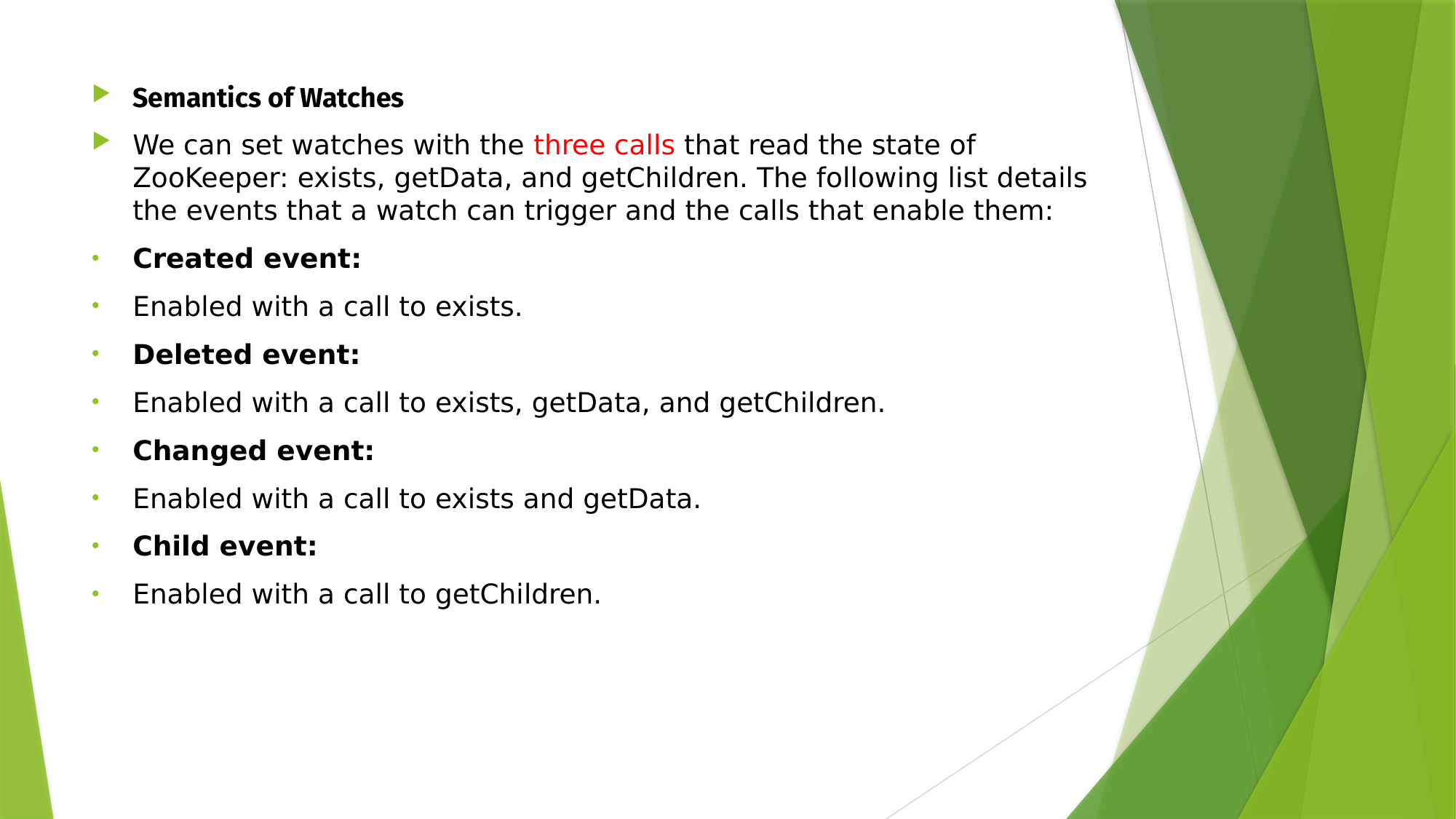

Semantics of Watches
We can set watches with the three calls that read the state of ZooKeeper: exists, getData, and getChildren. The following list details the events that a watch can trigger and the calls that enable them:
Created event:
Enabled with a call to exists.
Deleted event:
Enabled with a call to exists, getData, and getChildren.
Changed event:
Enabled with a call to exists and getData.
Child event:
Enabled with a call to getChildren.